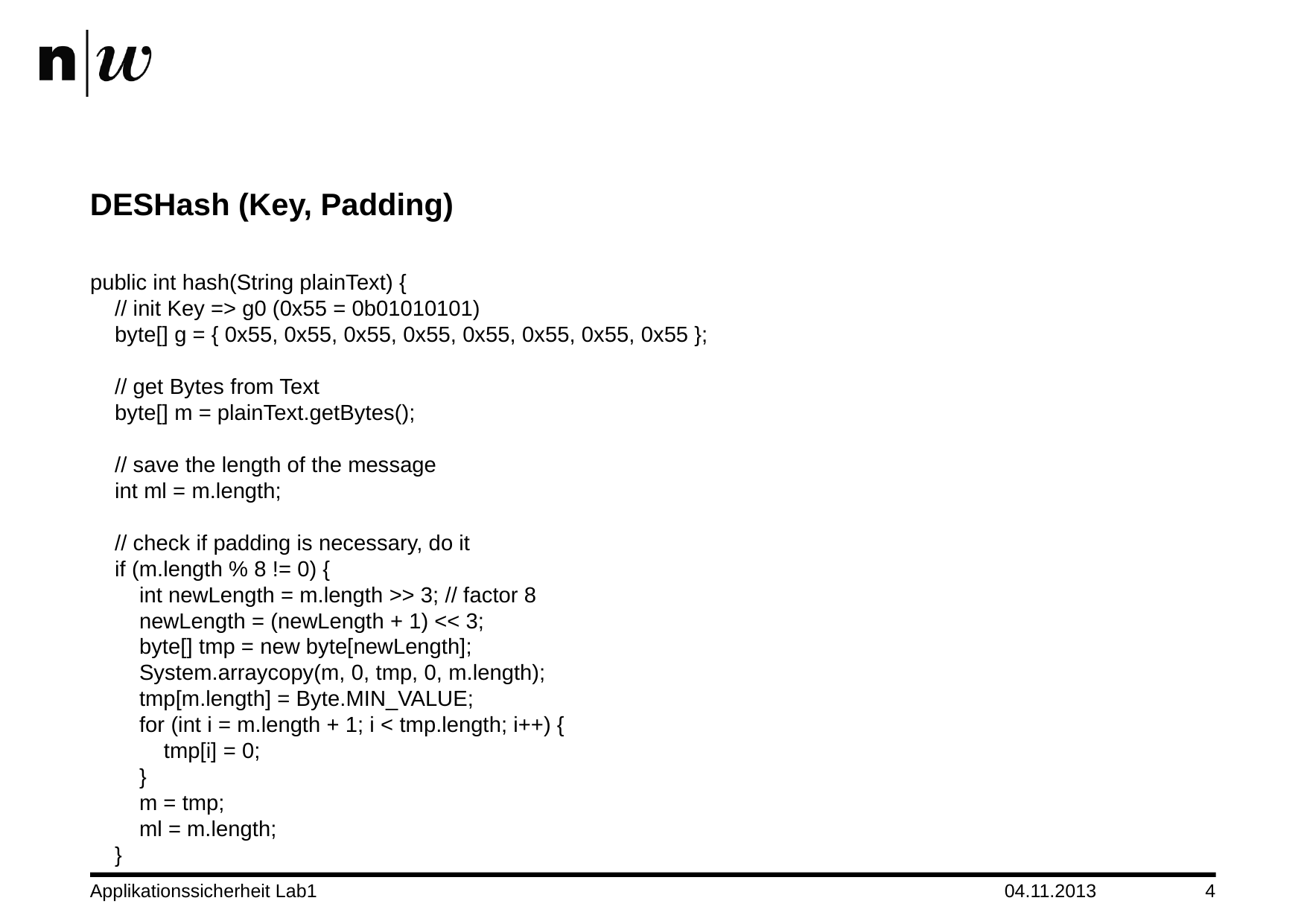

# DESHash (Key, Padding)
public int hash(String plainText) {
    // init Key => g0 (0x55 = 0b01010101)
    byte[] g = { 0x55, 0x55, 0x55, 0x55, 0x55, 0x55, 0x55, 0x55 };

    // get Bytes from Text
    byte[] m = plainText.getBytes();

    // save the length of the message
    int ml = m.length;

    // check if padding is necessary, do it
    if (m.length % 8 != 0) {
        int newLength = m.length >> 3; // factor 8
        newLength = (newLength + 1) << 3;
        byte[] tmp = new byte[newLength];
        System.arraycopy(m, 0, tmp, 0, m.length);
        tmp[m.length] = Byte.MIN_VALUE;
        for (int i = m.length + 1; i < tmp.length; i++) {
            tmp[i] = 0;
        }
        m = tmp;
        ml = m.length;
    }
Applikationssicherheit Lab1
04.11.2013
4